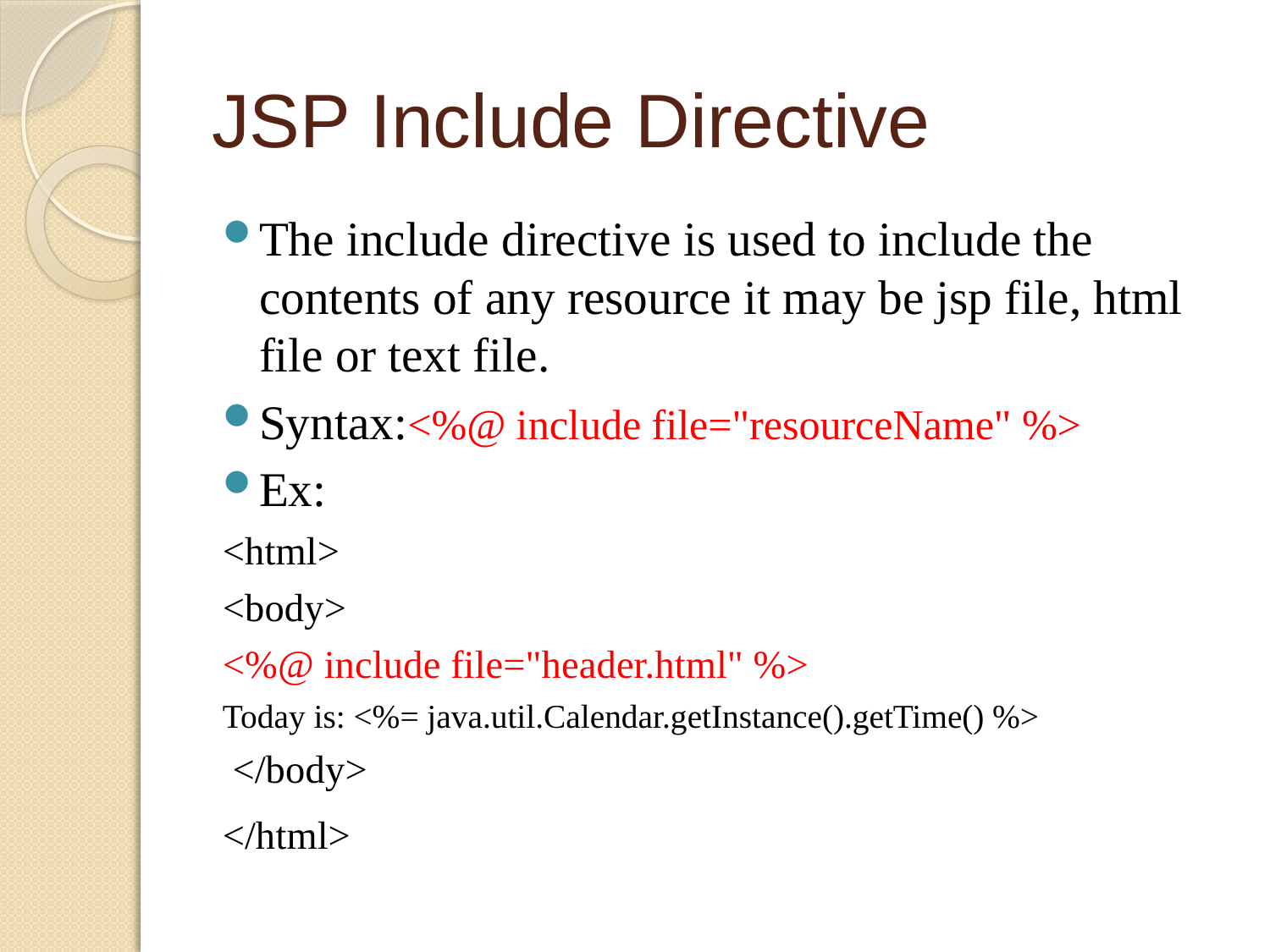

# JSP Include Directive
The include directive is used to include the contents of any resource it may be jsp file, html file or text file.
Syntax:<%@ include file="resourceName" %>
Ex:
<html>
<body>
<%@ include file="header.html" %>
Today is: <%= java.util.Calendar.getInstance().getTime() %>
 </body>
</html>